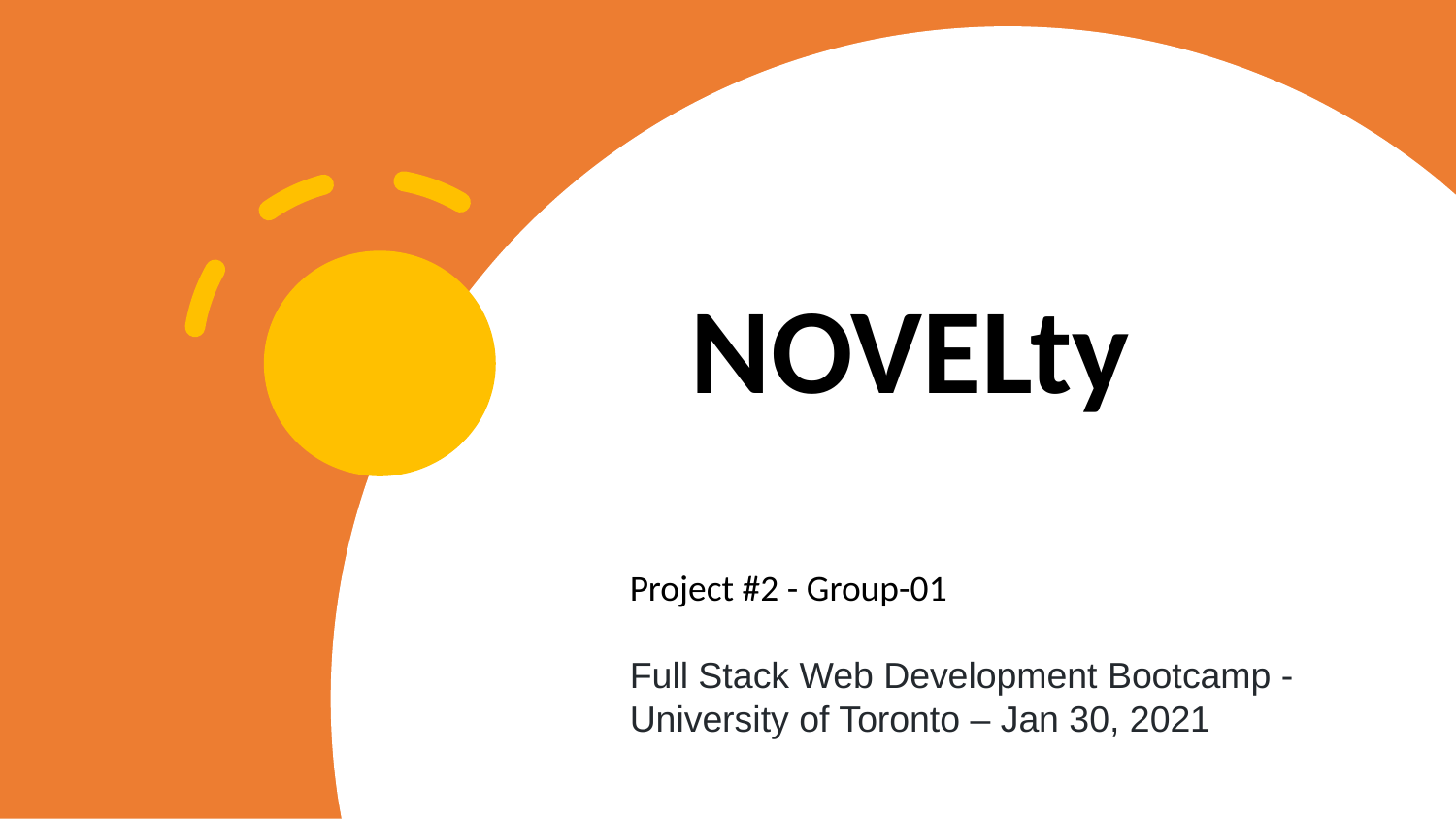

# NOVELty

Project #2 - Group-01

Full Stack Web Development Bootcamp - University of Toronto – Jan 30, 2021